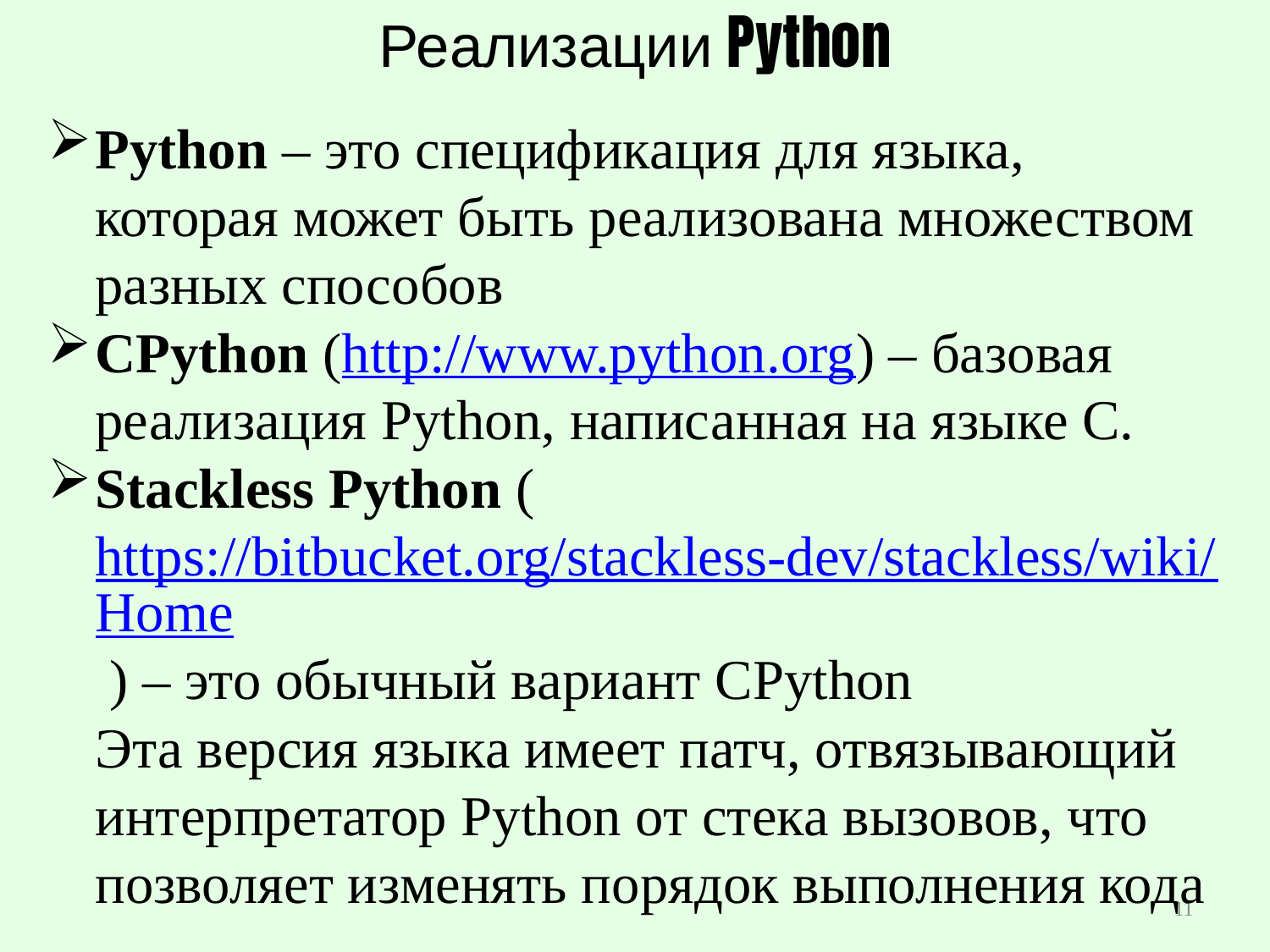

# Реализации Python
Python – это спецификация для языка, которая может быть реализована множеством разных способов
CPython (http://www.python.org) – базовая реализация Python, написанная на языке С.
Stackless Python (https://bitbucket.org/stackless-dev/stackless/wiki/Home ) – это обычный вариант CPython
Эта версия языка имеет патч, отвязывающий интерпретатор Python от стека вызовов, что позволяет изменять порядок выполнения кода
11